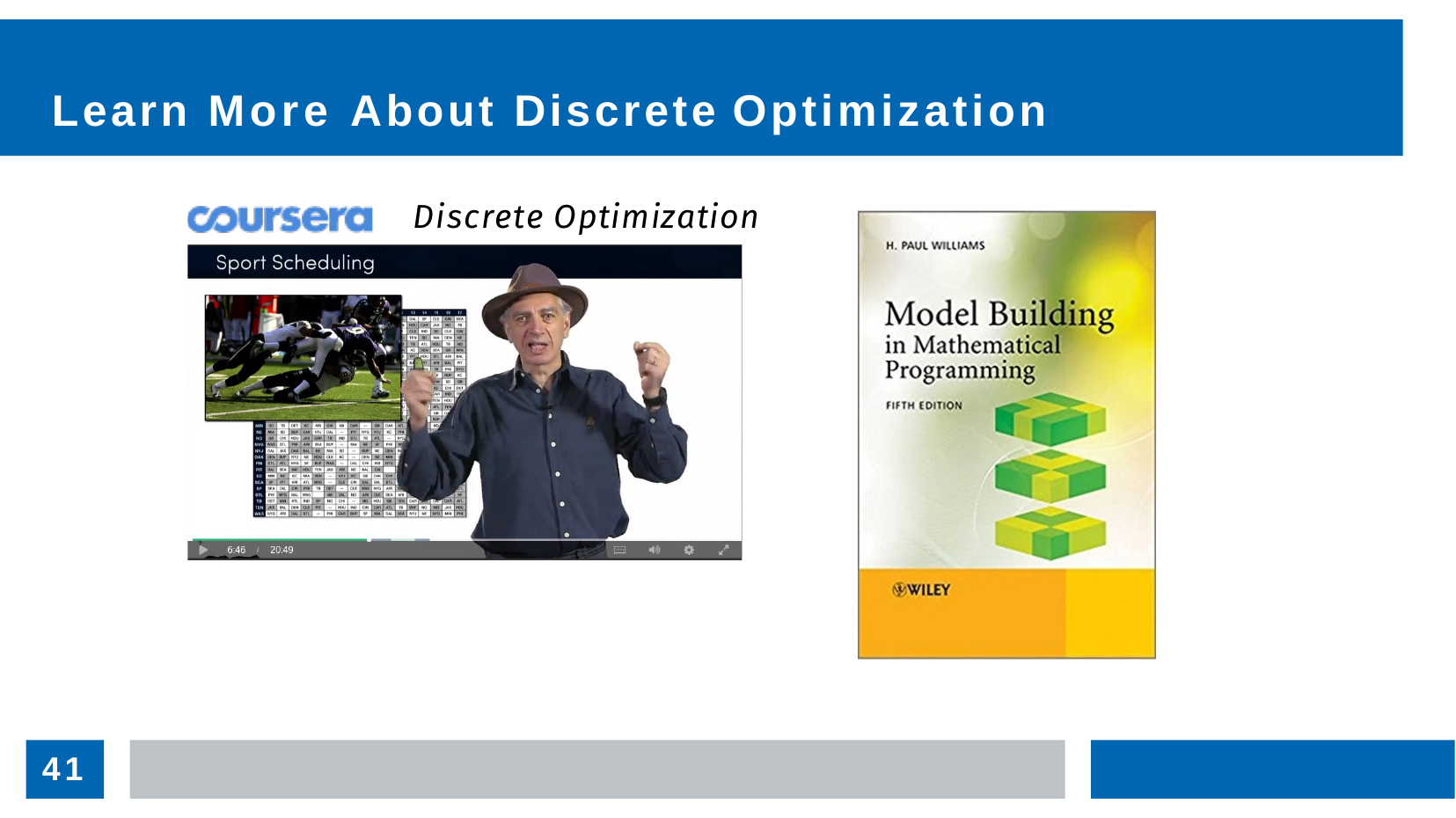

Learn More About Discrete Optimization
Discrete Optimization

41